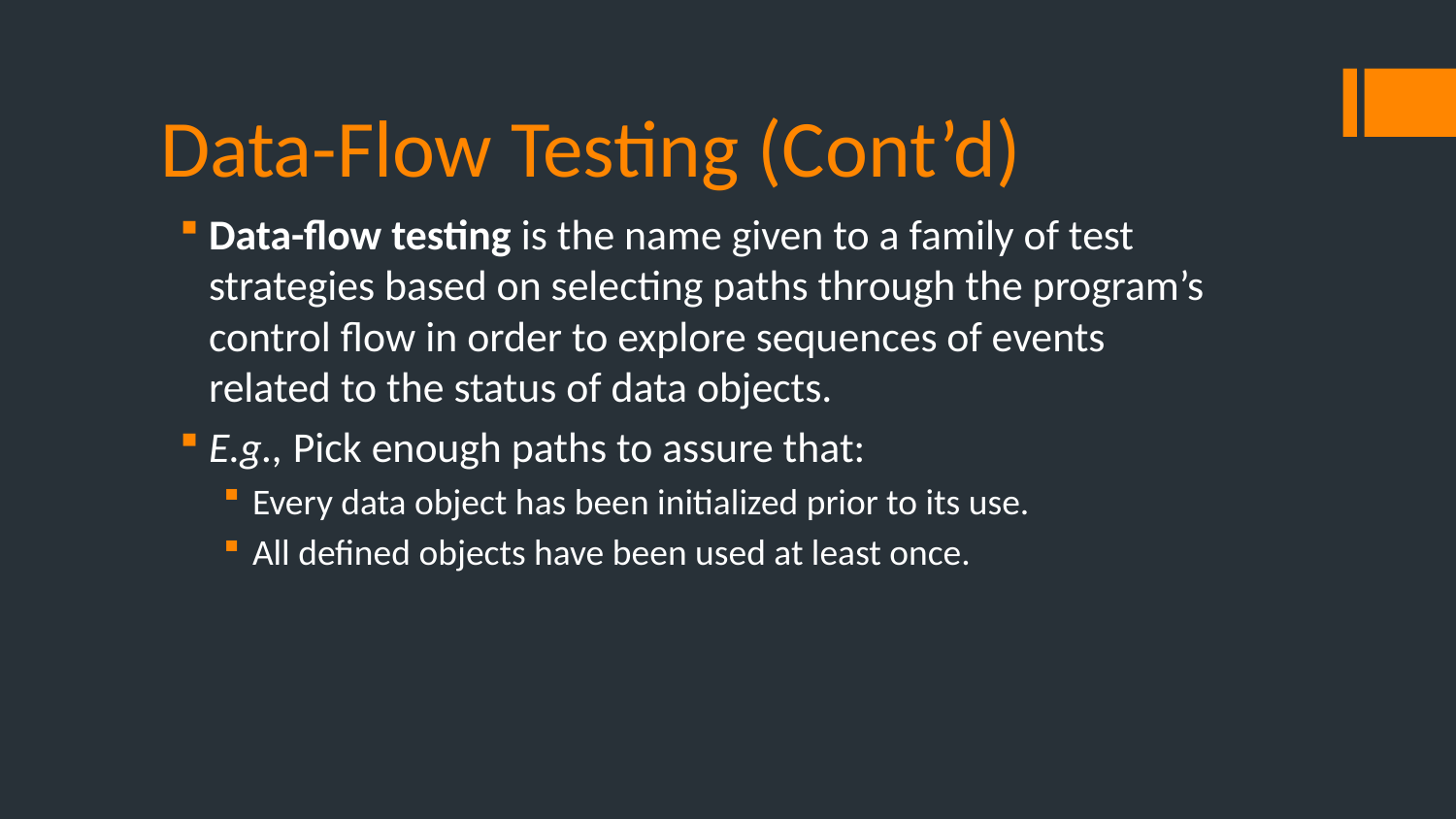

# Data-Flow Testing (Cont’d)
Data-flow testing is the name given to a family of test strategies based on selecting paths through the program’s control flow in order to explore sequences of events related to the status of data objects.
E.g., Pick enough paths to assure that:
Every data object has been initialized prior to its use.
All defined objects have been used at least once.